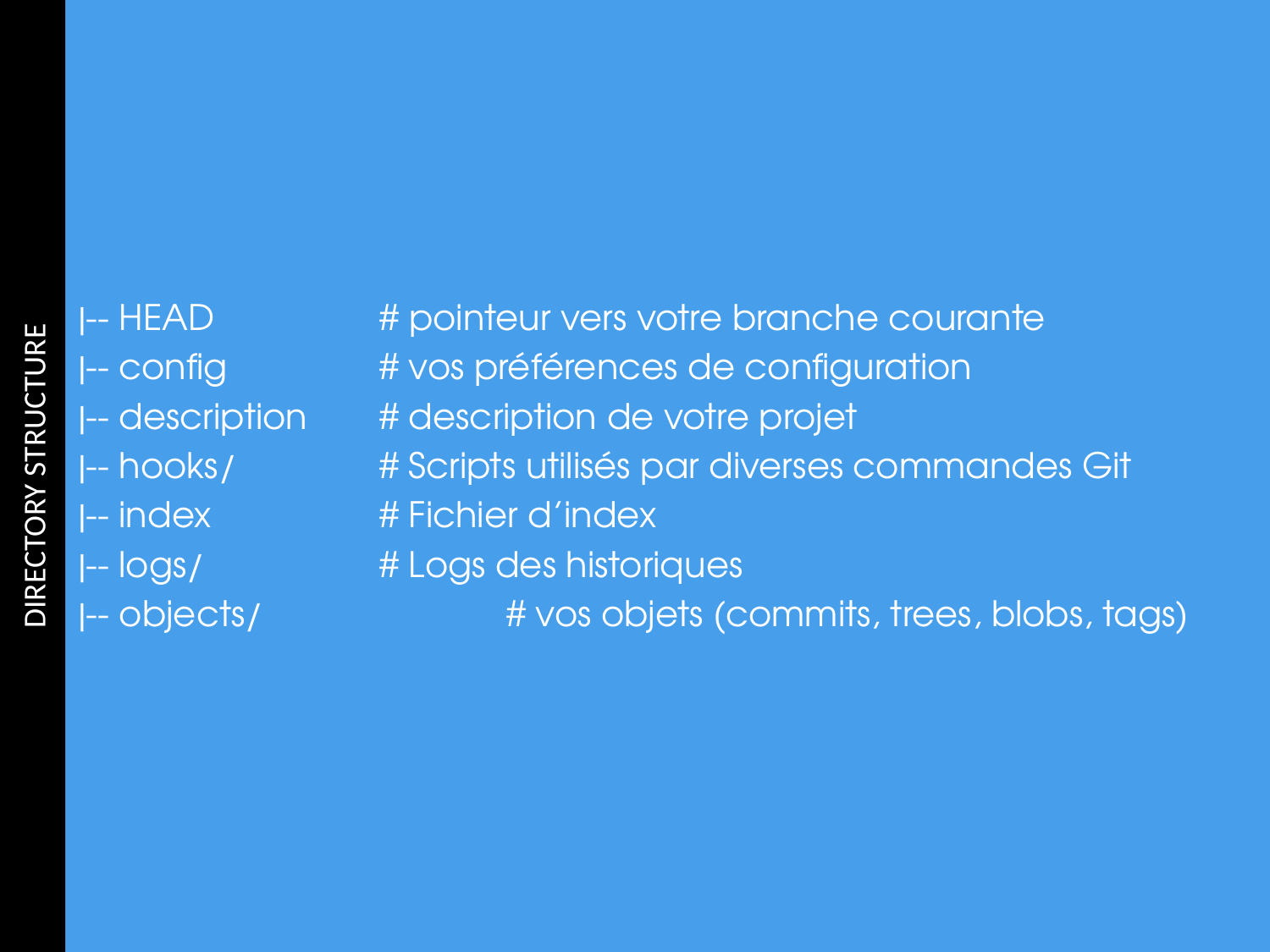

DIRECTORY STRUCTURE
|-- HEAD 		# pointeur vers votre branche courante
|-- config 		# vos préférences de configuration
|-- description 	# description de votre projet
|-- hooks/ 		# Scripts utilisés par diverses commandes Git
|-- index 		# Fichier d’index
|-- logs/ 		# Logs des historiques
|-- objects/ 		# vos objets (commits, trees, blobs, tags)
|-- refs/ 		# pointers to your branches